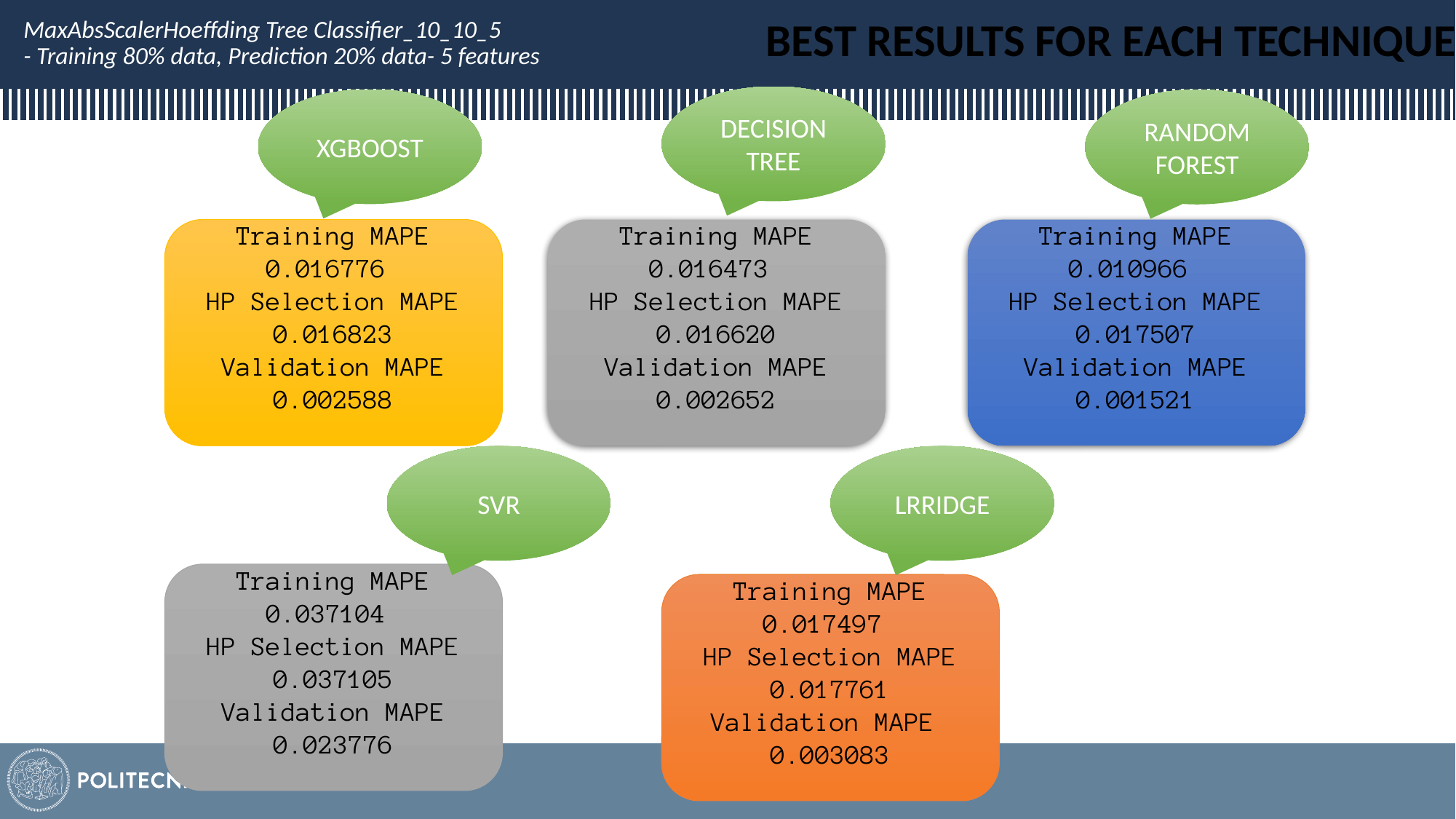

BEST RESULTS FOR EACH TECHNIQUE
# MaxAbsScalerHoeffding Tree Classifier_10_10_5 - Training 80% data, Prediction 20% data- 5 features
DECISION TREE
XGBOOST
RANDOM FOREST
Training MAPE 0.016473
HP Selection MAPE
0.016620
Validation MAPE 0.002652

Training MAPE 0.010966
HP Selection MAPE
0.017507
Validation MAPE 0.001521

Training MAPE 0.016776
HP Selection MAPE
0.016823
Validation MAPE 0.002588

SVR
LRRIDGE
Training MAPE 0.037104
HP Selection MAPE
0.037105
Validation MAPE 0.023776

Training MAPE 0.017497
HP Selection MAPE
0.017761
Validation MAPE  0.003083